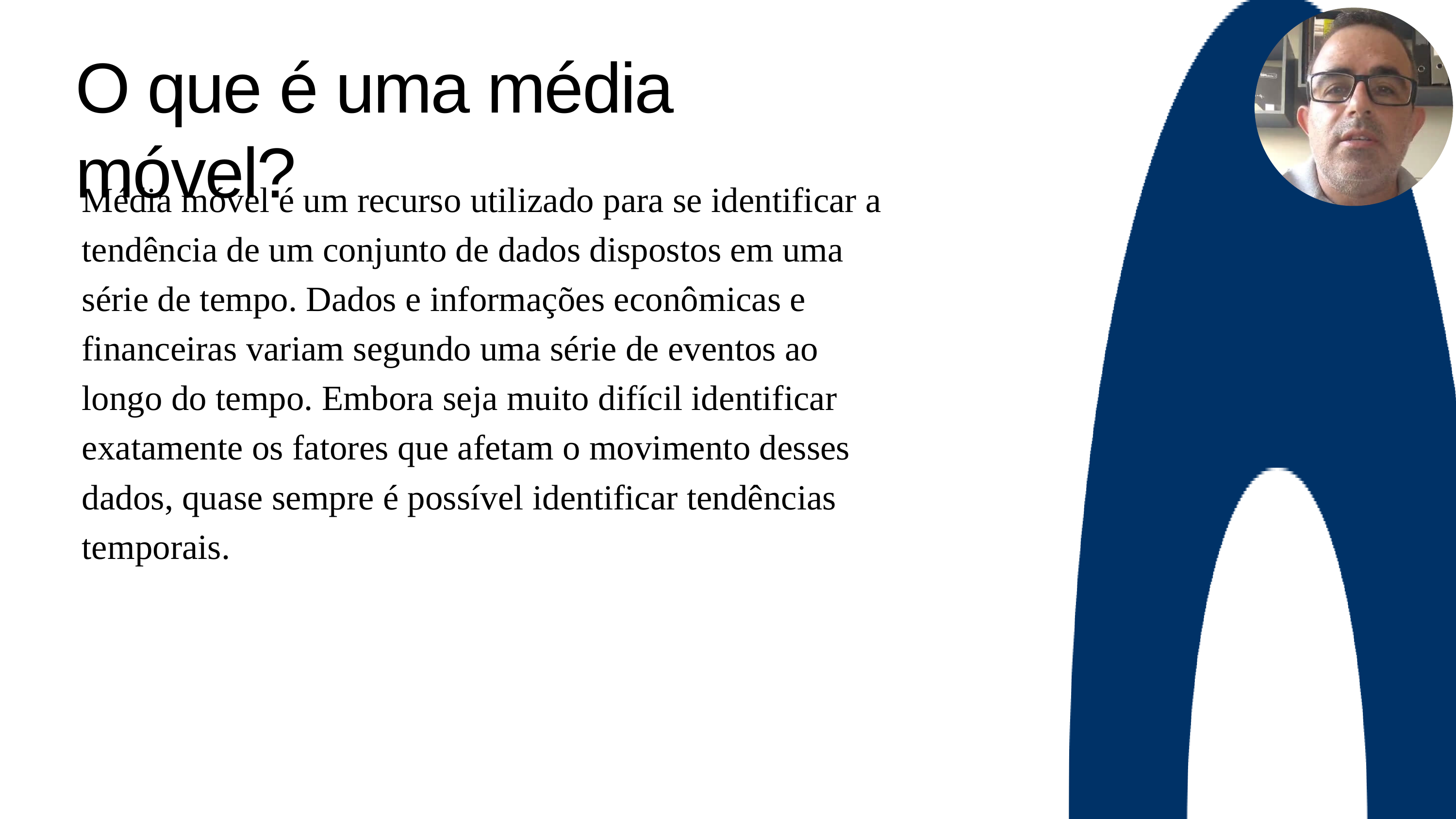

O que é uma média móvel?
Média móvel é um recurso utilizado para se identificar a tendência de um conjunto de dados dispostos em uma série de tempo. Dados e informações econômicas e financeiras variam segundo uma série de eventos ao longo do tempo. Embora seja muito difícil identificar exatamente os fatores que afetam o movimento desses dados, quase sempre é possível identificar tendências temporais.